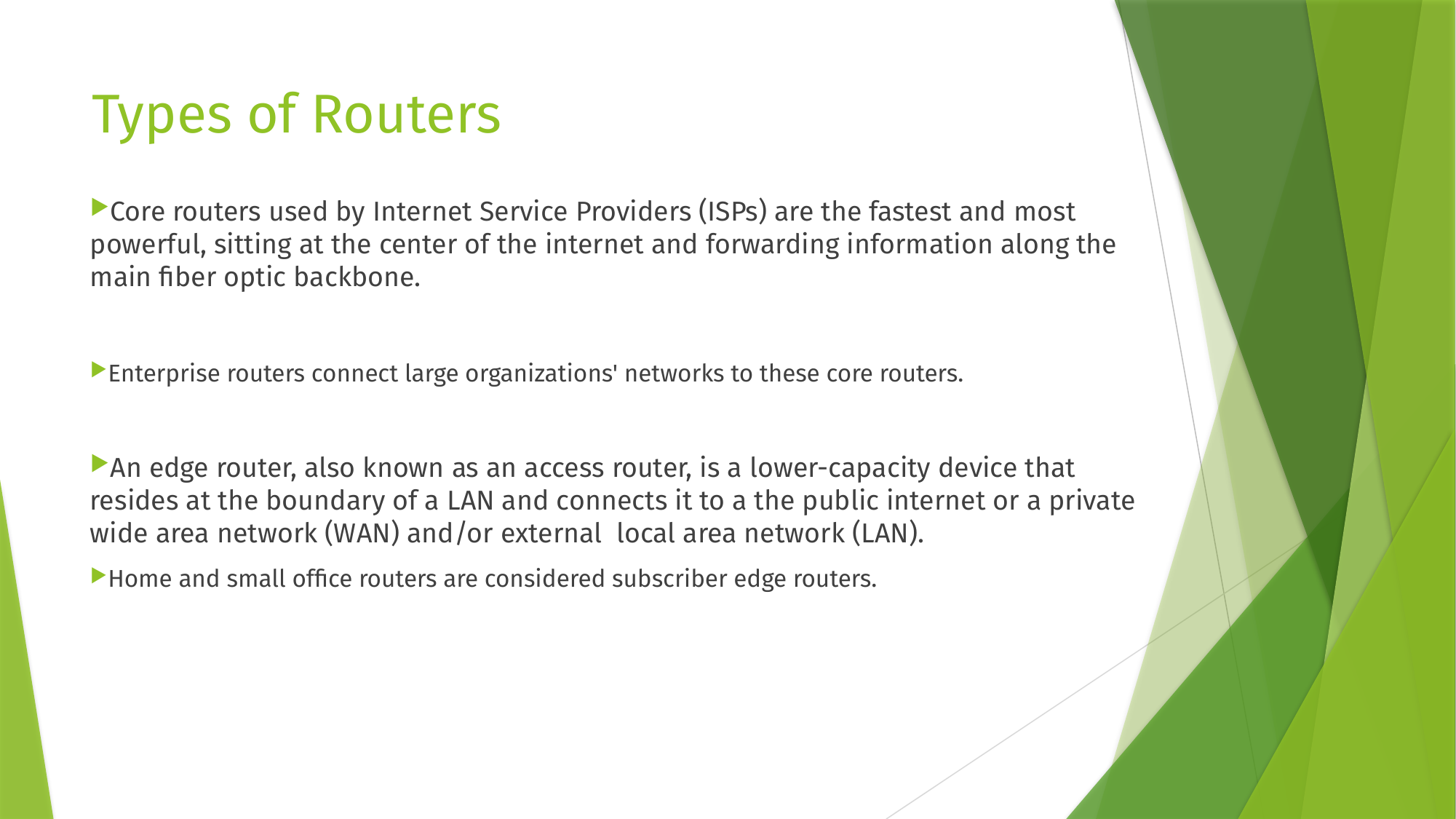

# Types of Routers
Core routers used by Internet Service Providers (ISPs) are the fastest and most powerful, sitting at the center of the internet and forwarding information along the main fiber optic backbone.

Enterprise routers connect large organizations' networks to these core routers.

An edge router, also known as an access router, is a lower-capacity device that resides at the boundary of a LAN and connects it to a the public internet or a private wide area network (WAN) and/or external  local area network (LAN).
Home and small office routers are considered subscriber edge routers.